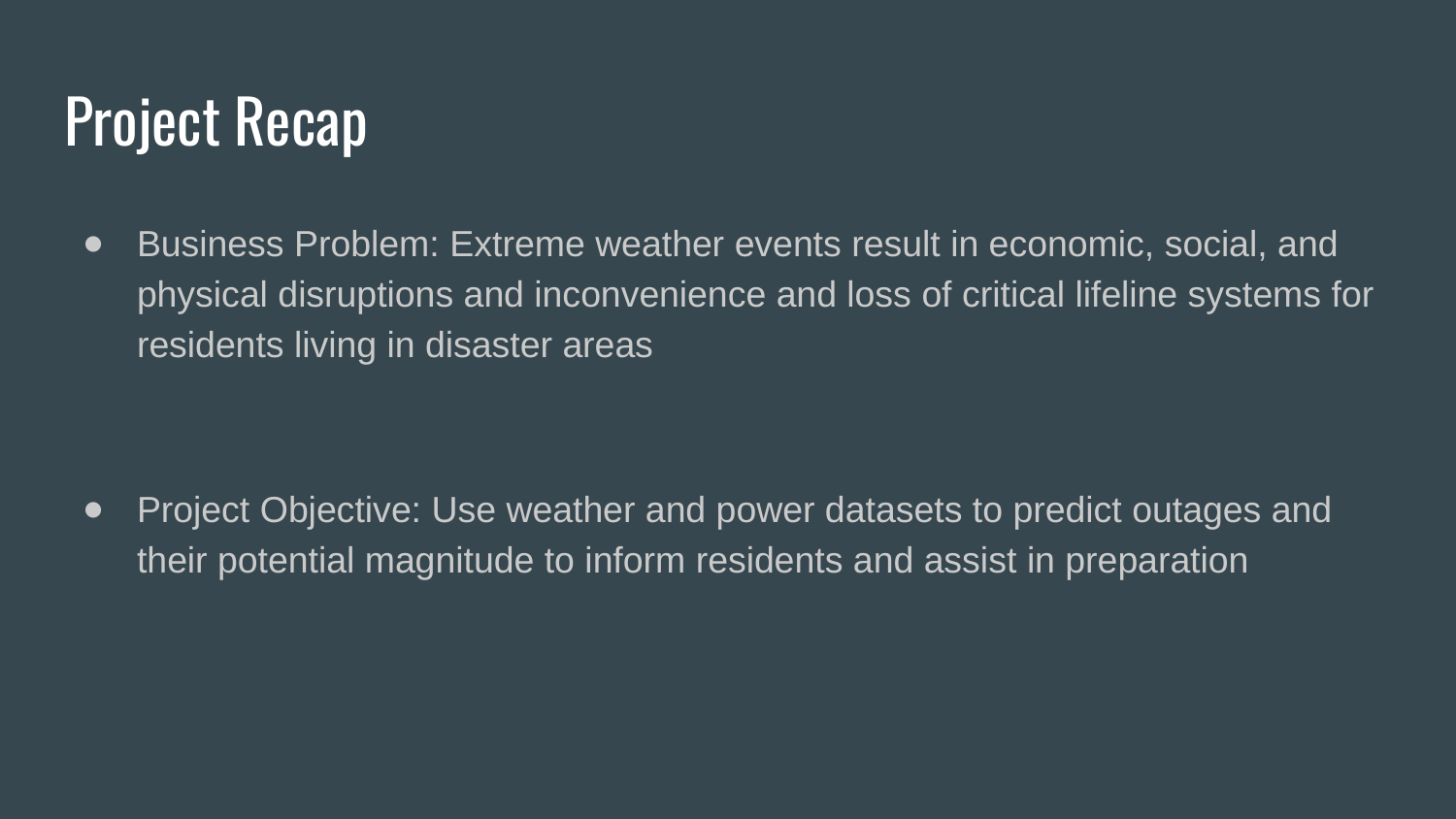

# Project Recap
Business Problem: Extreme weather events result in economic, social, and physical disruptions and inconvenience and loss of critical lifeline systems for residents living in disaster areas

Project Objective: Use weather and power datasets to predict outages and their potential magnitude to inform residents and assist in preparation